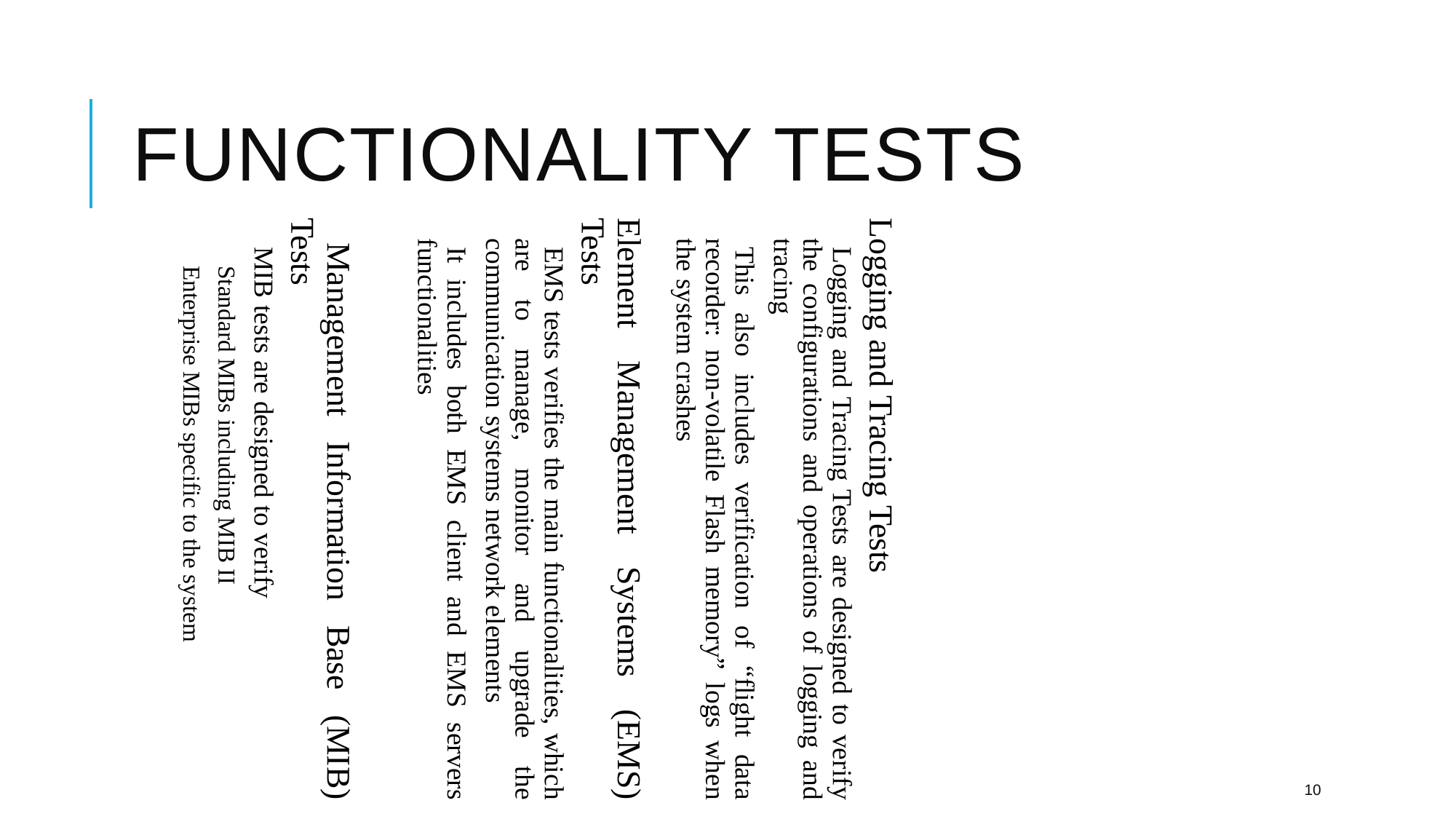

Functionality Tests
Logging and Tracing Tests
Logging and Tracing Tests are designed to verify the configurations and operations of logging and tracing
This also includes verification of “flight data recorder: non-volatile Flash memory” logs when the system crashes
Element Management Systems (EMS) Tests
EMS tests verifies the main functionalities, which are to manage, monitor and upgrade the communication systems network elements
It includes both EMS client and EMS servers functionalities

 Management Information Base (MIB) Tests
MIB tests are designed to verify
Standard MIBs including MIB II
Enterprise MIBs specific to the system

10